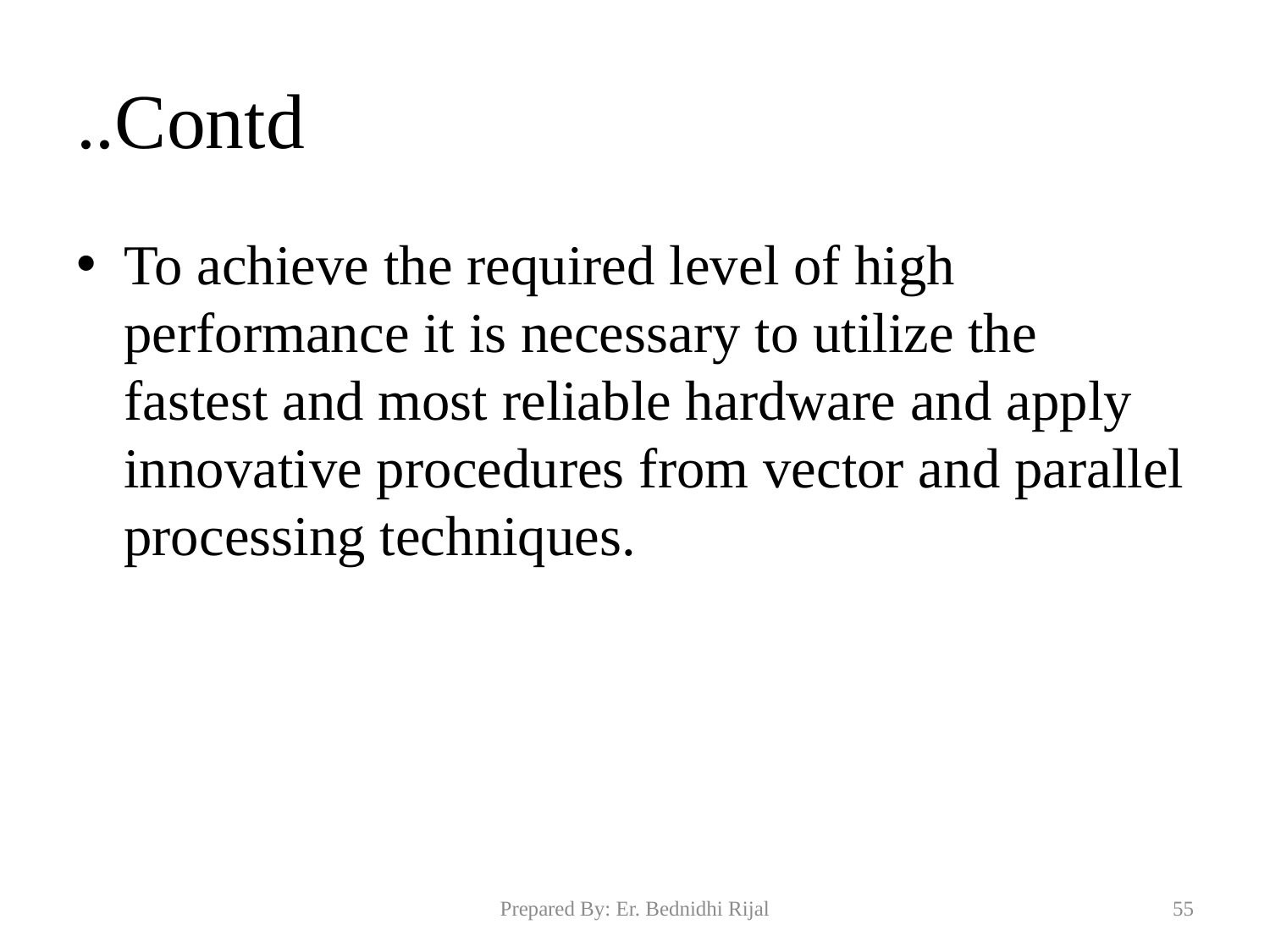

# ..Contd
To achieve the required level of high performance it is necessary to utilize the fastest and most reliable hardware and apply innovative procedures from vector and parallel processing techniques.

Prepared By: Er. Bednidhi Rijal
55